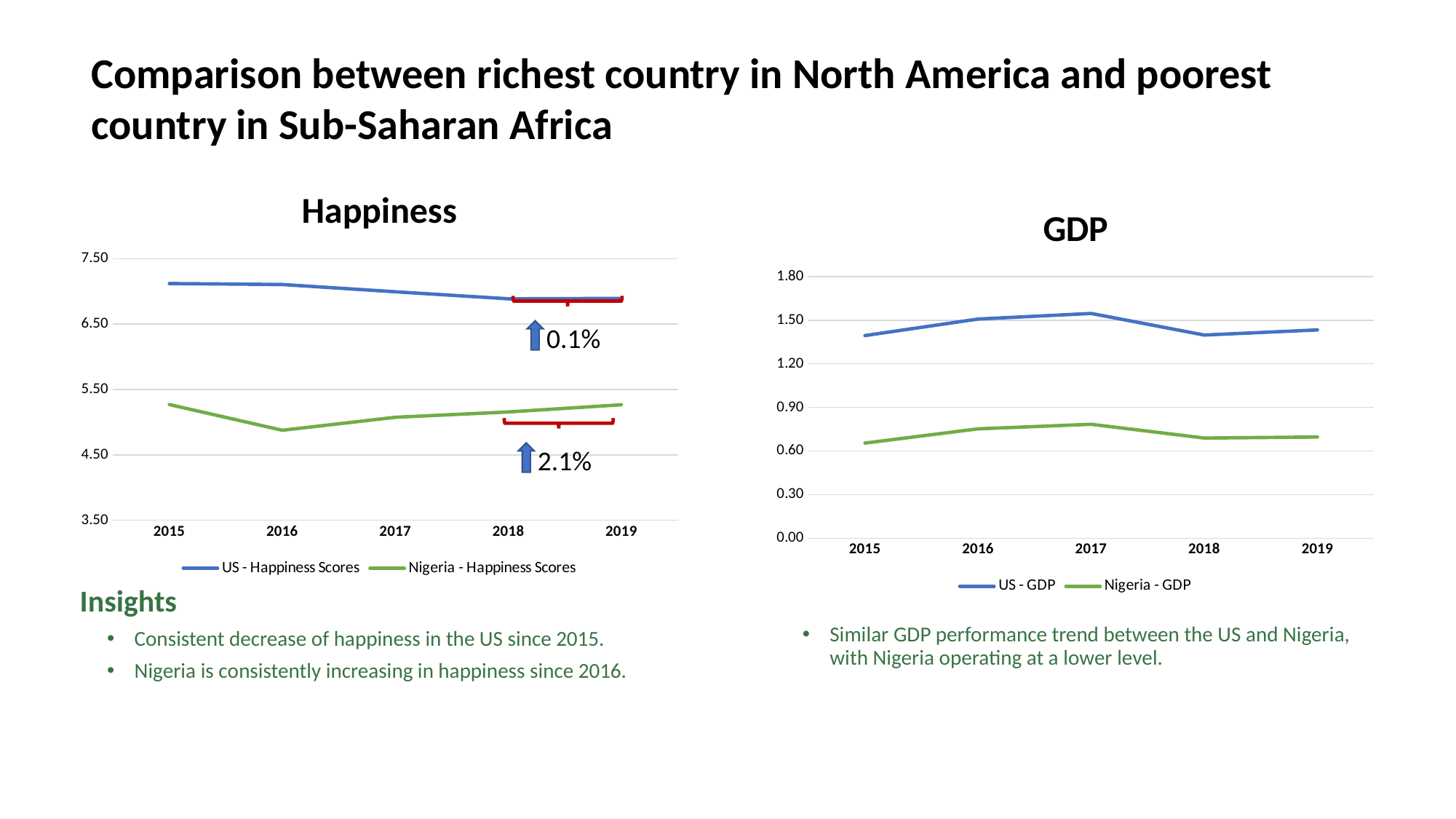

Comparison between richest country in North America and poorest country in Sub-Saharan Africa

### Chart: Happiness

| Category | US - Happiness Scores | Nigeria - Happiness Scores |
|---|---|---|
| 2015 | 7.119 | 5.268 |
| 2016 | 7.104 | 4.875 |
| 2017 | 6.993000031 | 5.073999882 |
| 2018 | 6.886 | 5.155 |
| 2019 | 6.892 | 5.265 |

### Chart: GDP

| Category | US - GDP | Nigeria - GDP |
|---|---|---|
| 2015 | 1.39451 | 0.65435 |
| 2016 | 1.50796 | 0.75216 |
| 2017 | 1.546259284 | 0.783756256 |
| 2018 | 1.398 | 0.689 |
| 2019 | 1.433 | 0.696 |
0.1%

2.1%

Insights
Consistent decrease of happiness in the US since 2015.
Nigeria is consistently increasing in happiness since 2016.
Similar GDP performance trend between the US and Nigeria, with Nigeria operating at a lower level.